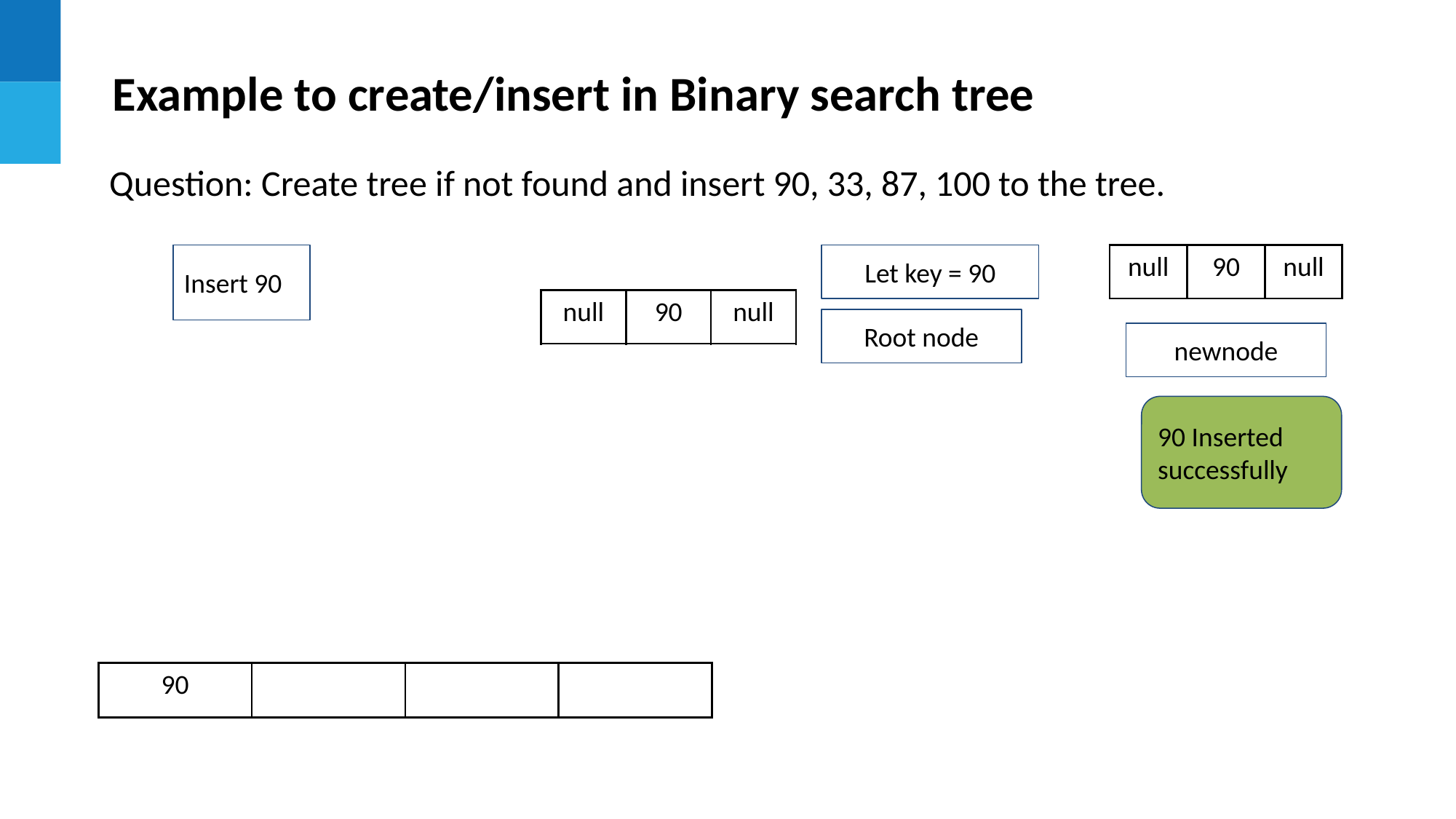

Example to create/insert in Binary search tree
Question: Create tree if not found and insert 90, 33, 87, 100 to the tree.
Insert 90
Let key = 90
| null | 90 | null |
| --- | --- | --- |
| null | 90 | null |
| --- | --- | --- |
Root node
newnode
90 Inserted successfully
| 90 |  |  |  |
| --- | --- | --- | --- |